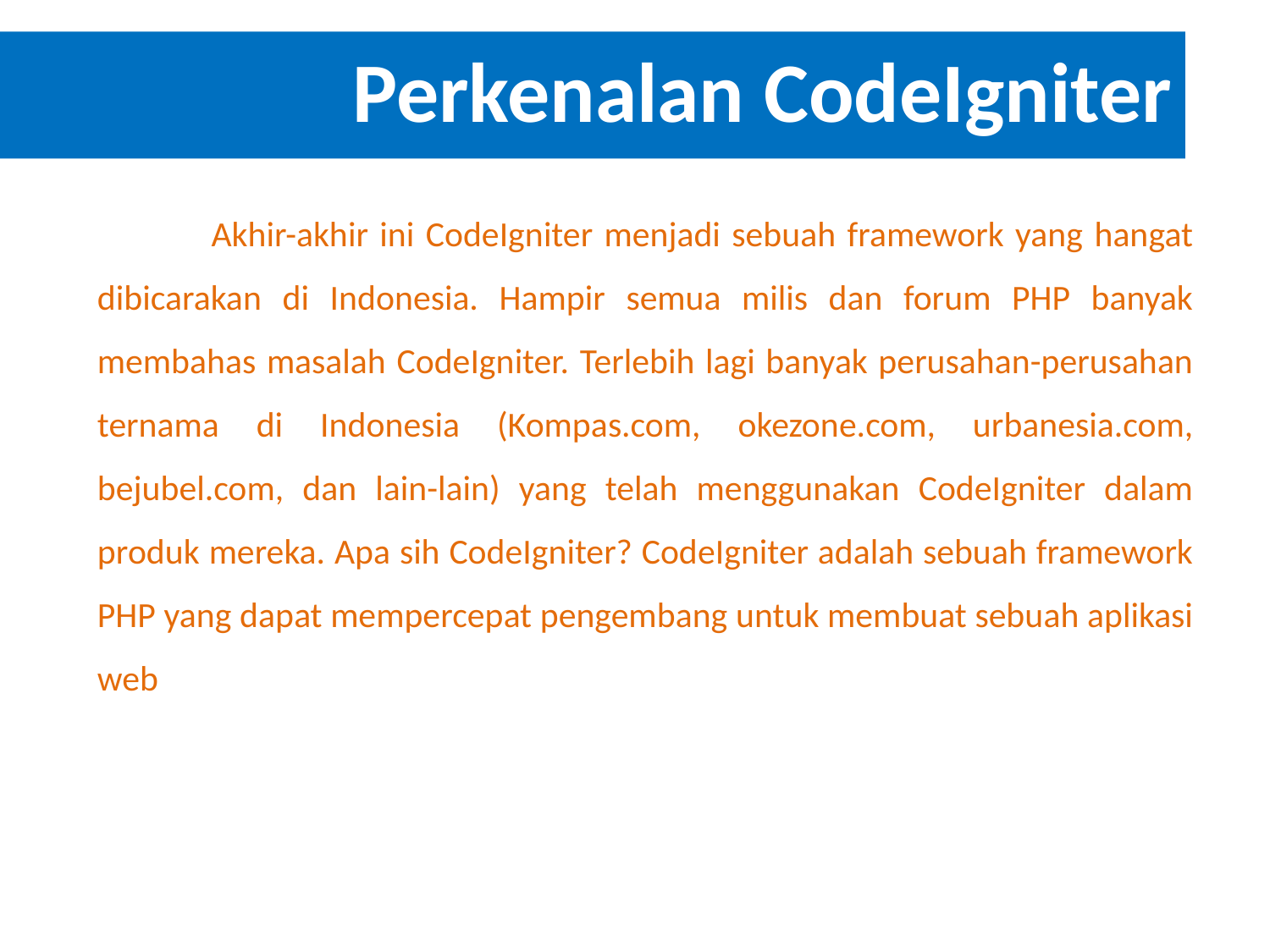

Perkenalan CodeIgniter
# Akhir-akhir ini CodeIgniter menjadi sebuah framework yang hangat dibicarakan di Indonesia. Hampir semua milis dan forum PHP banyak membahas masalah CodeIgniter. Terlebih lagi banyak perusahan-perusahan ternama di Indonesia (Kompas.com, okezone.com, urbanesia.com, bejubel.com, dan lain-lain) yang telah menggunakan CodeIgniter dalam produk mereka. Apa sih CodeIgniter? CodeIgniter adalah sebuah framework PHP yang dapat mempercepat pengembang untuk membuat sebuah aplikasi web